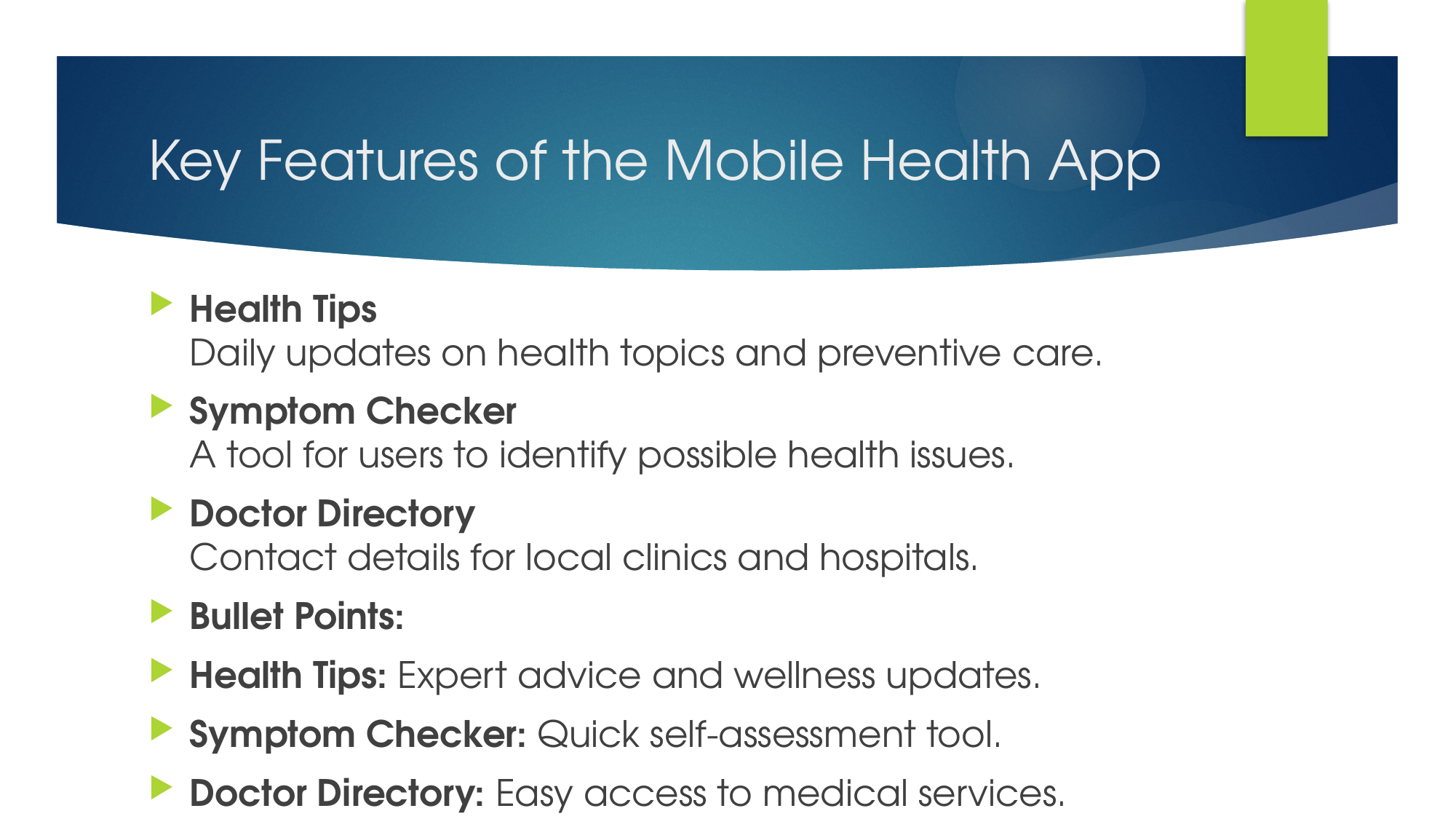

# Key Features of the Mobile Health App
Health Tips
Daily updates on health topics and preventive care.
Symptom Checker
A tool for users to identify possible health issues.
Doctor Directory
Contact details for local clinics and hospitals.
Bullet Points:
Health Tips: Expert advice and wellness updates.
Symptom Checker: Quick self-assessment tool.
Doctor Directory: Easy access to medical services.